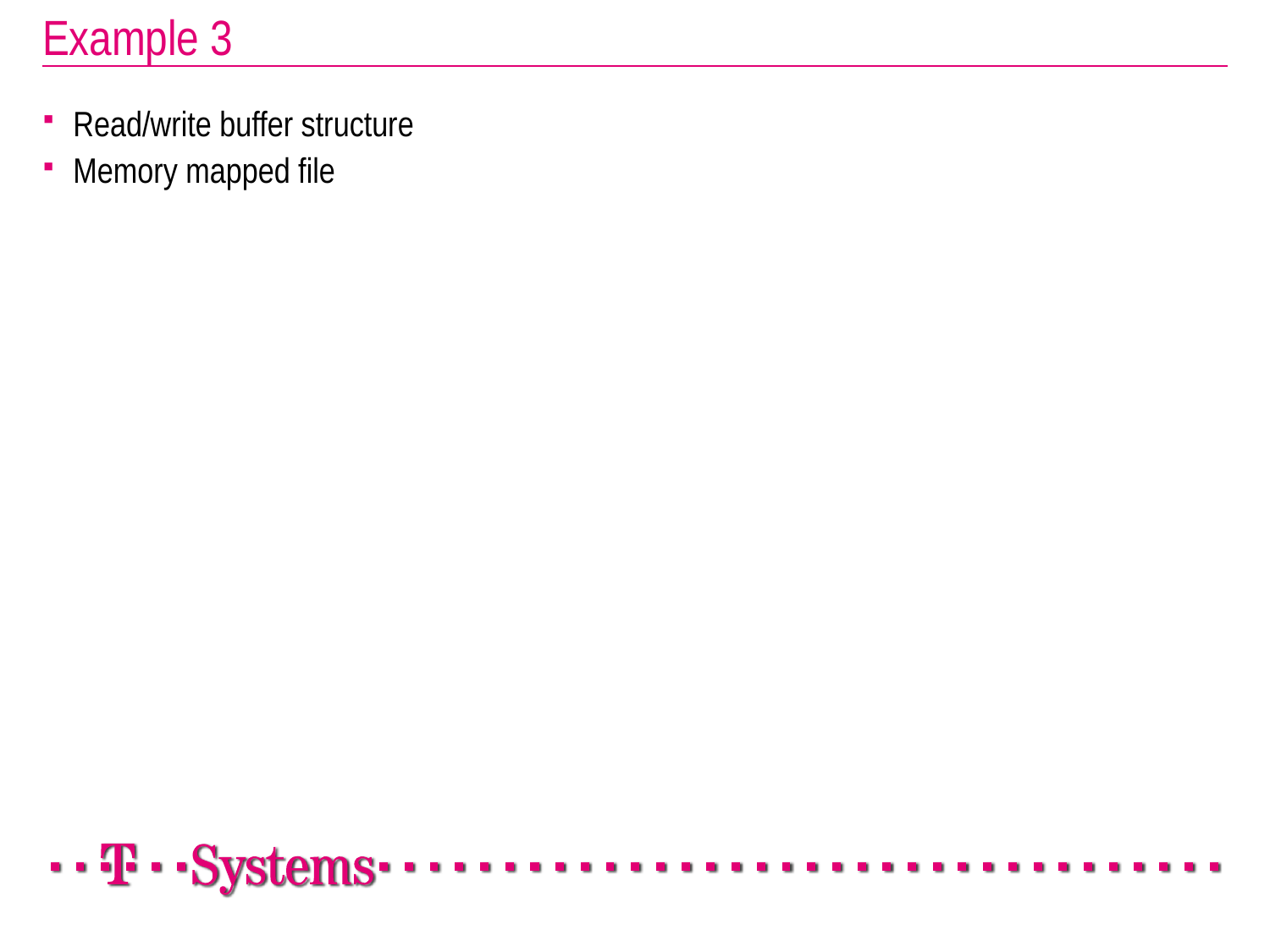

# Example 3
Read/write buffer structure
Memory mapped file